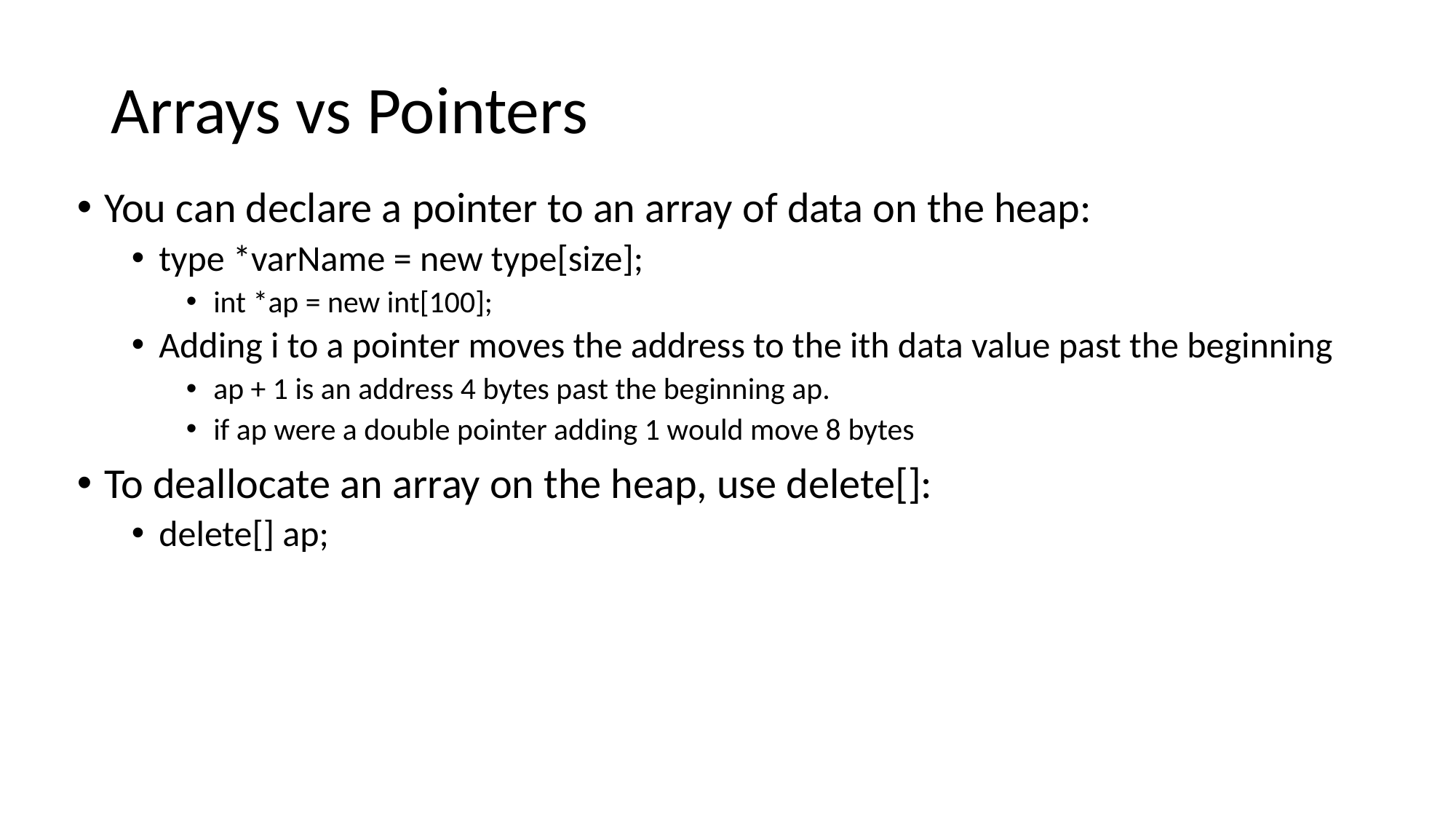

# Arrays vs Pointers
You can declare a pointer to an array of data on the heap:
type *varName = new type[size];
int *ap = new int[100];
Adding i to a pointer moves the address to the ith data value past the beginning
ap + 1 is an address 4 bytes past the beginning ap.
if ap were a double pointer adding 1 would move 8 bytes
To deallocate an array on the heap, use delete[]:
delete[] ap;